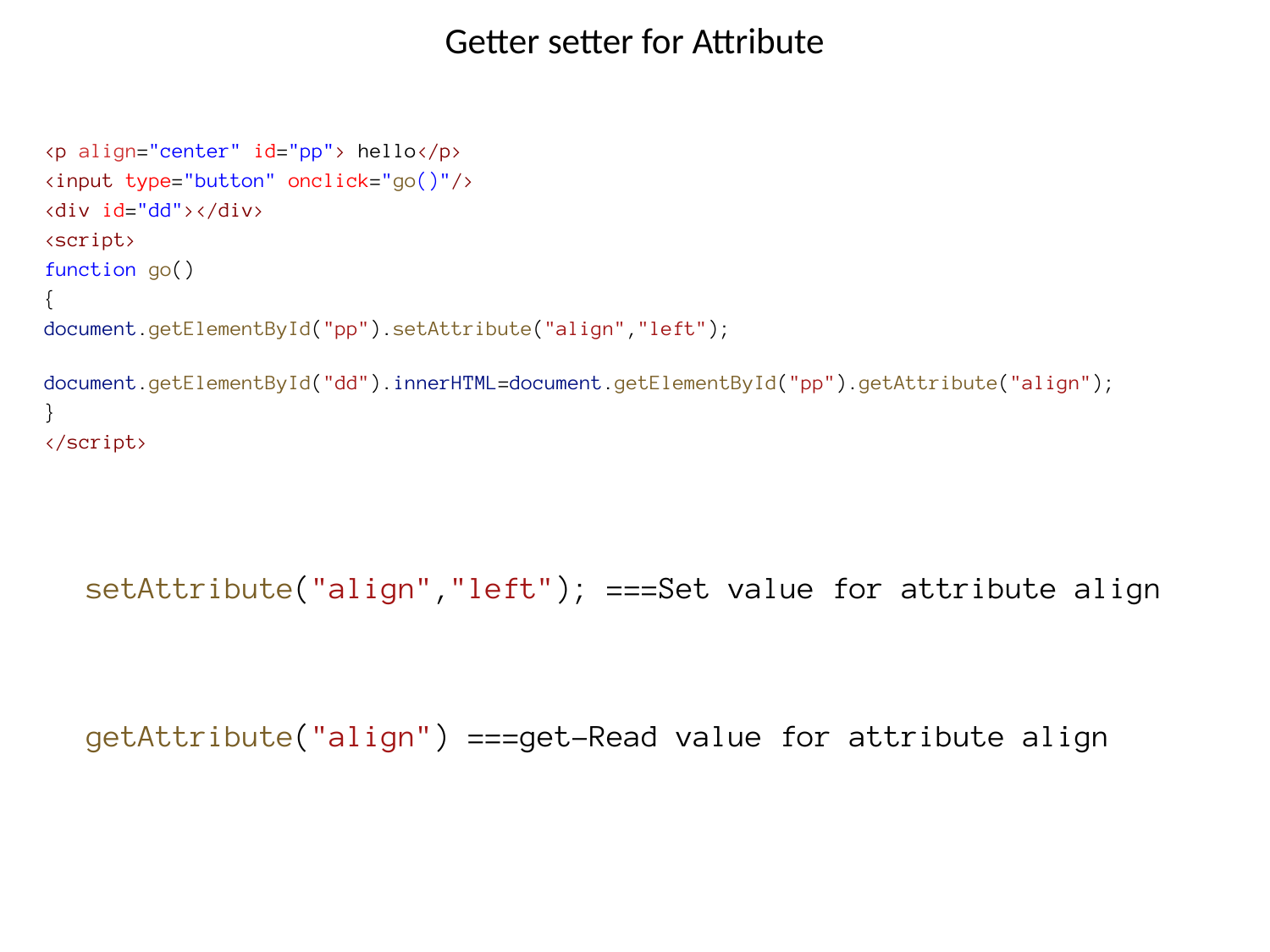

# Getter setter for Attribute
<p align="center" id="pp"> hello</p>
<input type="button" onclick="go()"/>
<div id="dd"></div>
<script>
function go()
{
document.getElementById("pp").setAttribute("align","left");
document.getElementById("dd").innerHTML=document.getElementById("pp").getAttribute("align");
}
</script>

setAttribute("align","left"); ===Set value for attribute align
getAttribute("align") ===get-Read value for attribute align